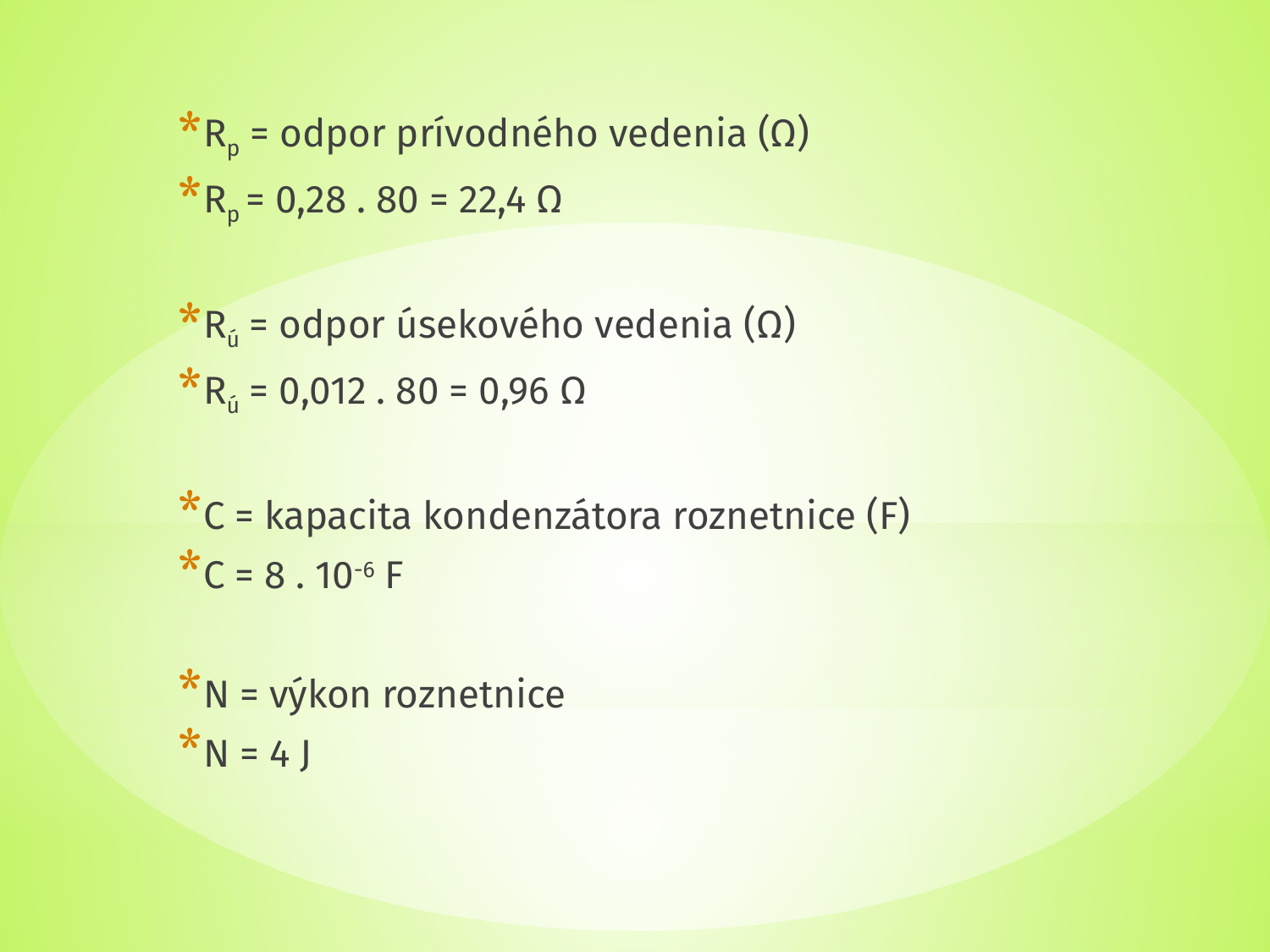

Rp = odpor prívodného vedenia (Ω)
Rp = 0,28 . 80 = 22,4 Ω

Rú = odpor úsekového vedenia (Ω)
Rú = 0,012 . 80 = 0,96 Ω

C = kapacita kondenzátora roznetnice (F)
C = 8 . 10-6 F

N = výkon roznetnice
N = 4 J